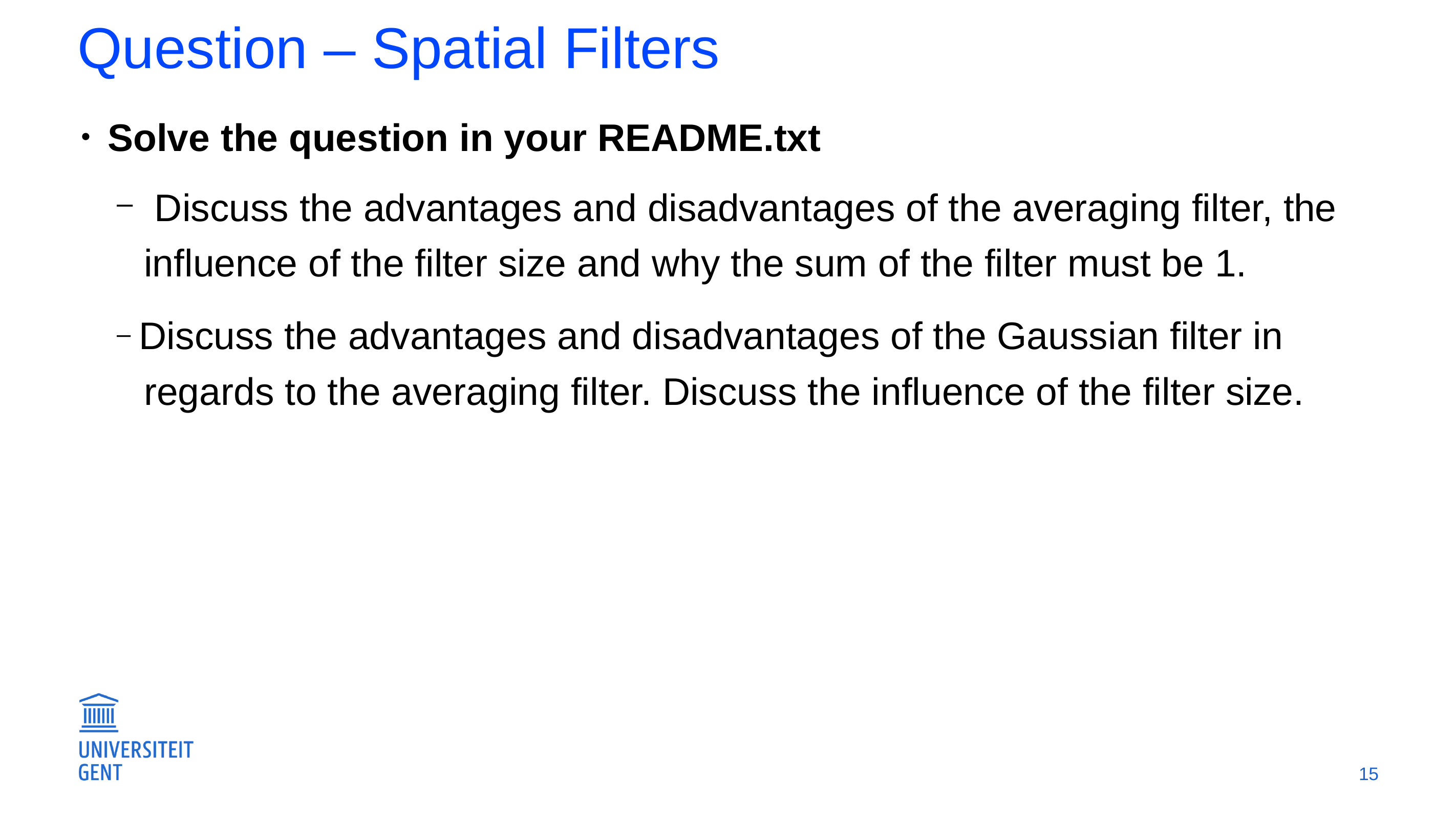

# Question – Spatial Filters
Solve the question in your README.txt
Discuss the advantages and disadvantages of the averaging filter, the influence of the filter size and why the sum of the filter must be 1.
– Discuss the advantages and disadvantages of the Gaussian filter in regards to the averaging filter. Discuss the influence of the filter size.
–
15